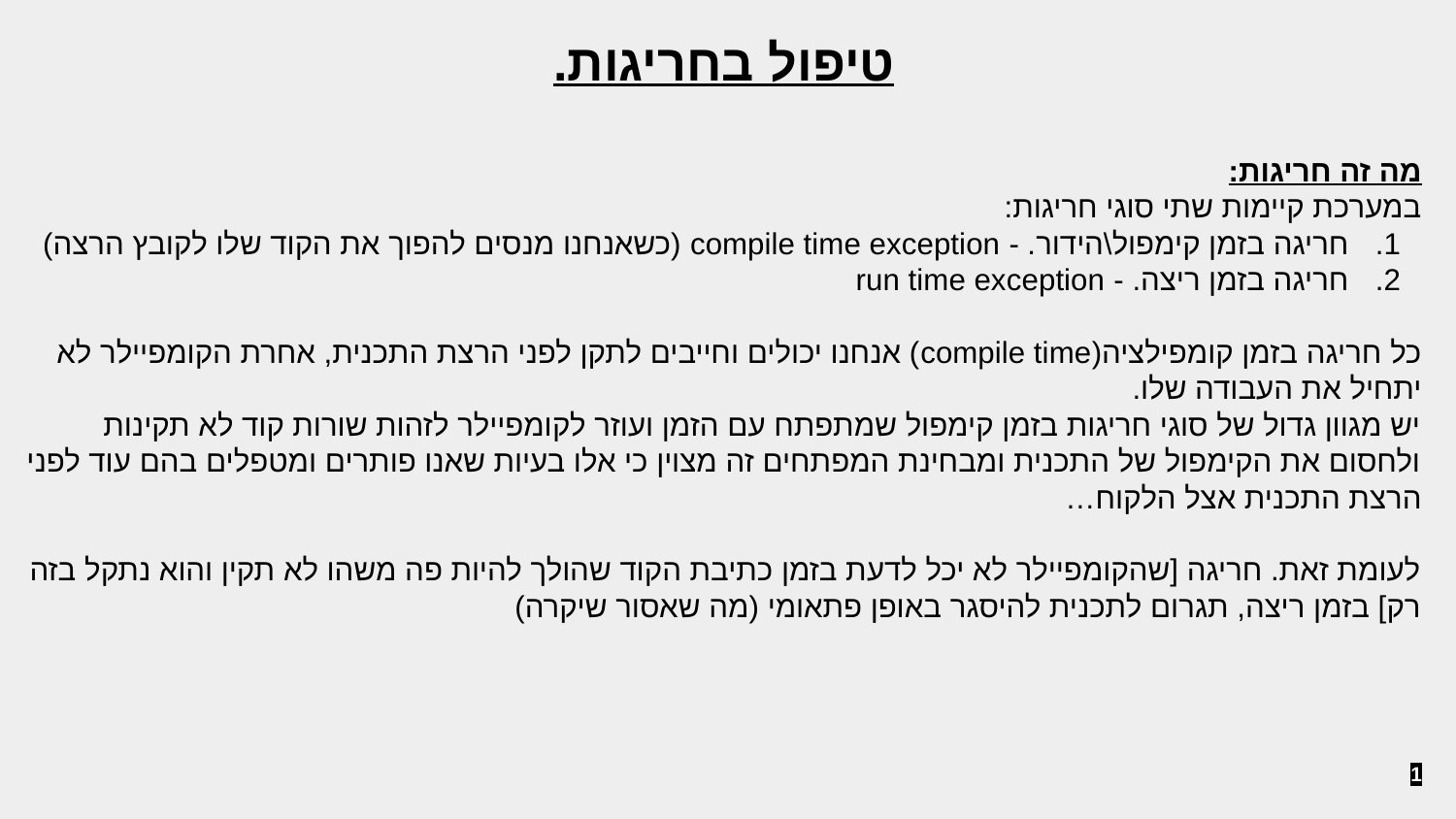

טיפול בחריגות.

מה זה חריגות:
במערכת קיימות שתי סוגי חריגות:
חריגה בזמן קימפול\הידור. - compile time exception (כשאנחנו מנסים להפוך את הקוד שלו לקובץ הרצה)
חריגה בזמן ריצה. - run time exception

כל חריגה בזמן קומפילציה(compile time) אנחנו יכולים וחייבים לתקן לפני הרצת התכנית, אחרת הקומפיילר לא יתחיל את העבודה שלו.
יש מגוון גדול של סוגי חריגות בזמן קימפול שמתפתח עם הזמן ועוזר לקומפיילר לזהות שורות קוד לא תקינות ולחסום את הקימפול של התכנית ומבחינת המפתחים זה מצוין כי אלו בעיות שאנו פותרים ומטפלים בהם עוד לפני הרצת התכנית אצל הלקוח…

לעומת זאת. חריגה [שהקומפיילר לא יכל לדעת בזמן כתיבת הקוד שהולך להיות פה משהו לא תקין והוא נתקל בזה רק] בזמן ריצה, תגרום לתכנית להיסגר באופן פתאומי (מה שאסור שיקרה)
1